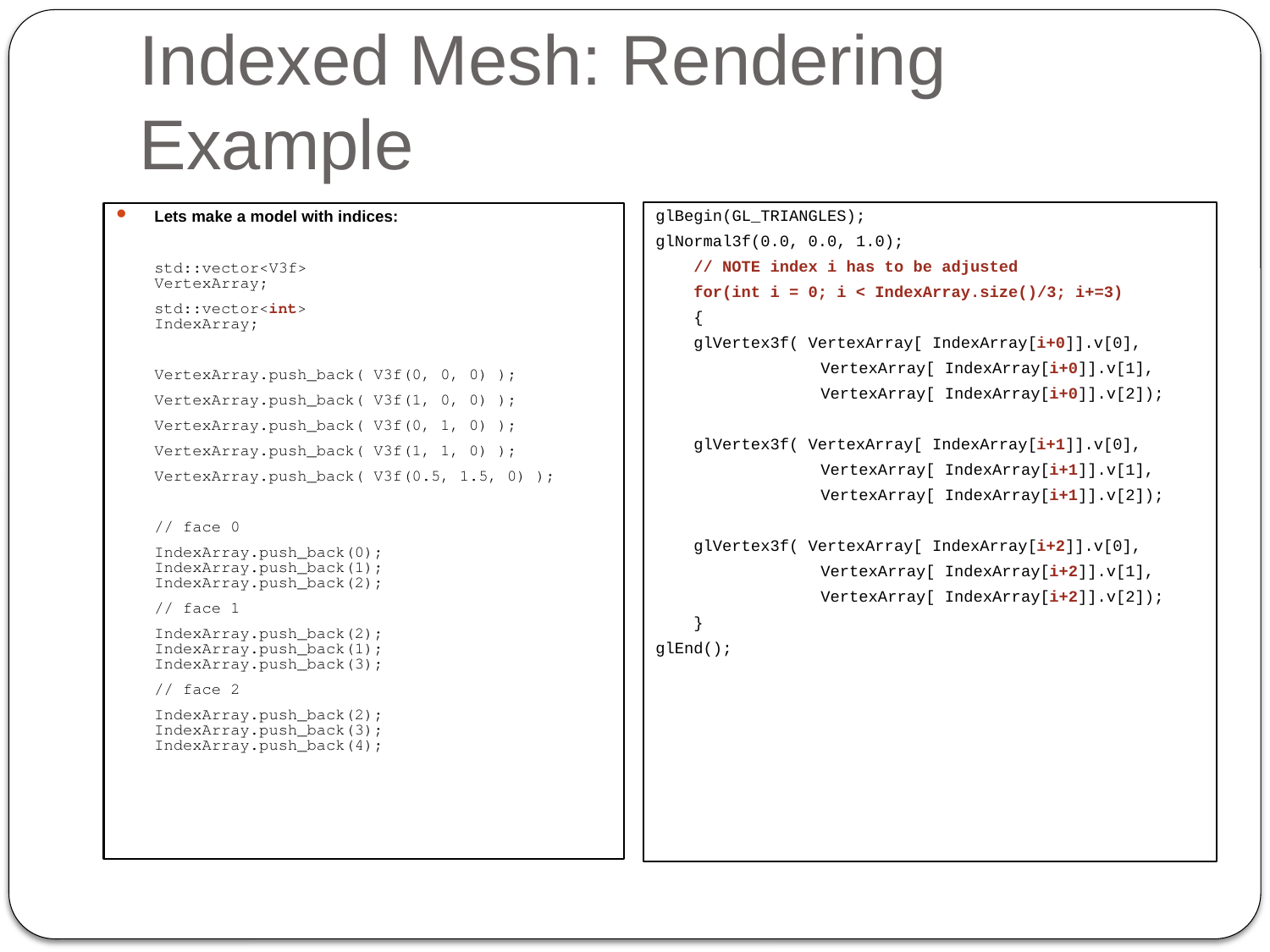

# Indexed Mesh: Rendering Example
glBegin(GL_TRIANGLES);
glNormal3f(0.0, 0.0, 1.0);
	// NOTE index i has to be adjusted
	for(int i = 0; i < IndexArray.size()/3; i+=3)
	{
	glVertex3f( VertexArray[ IndexArray[i+0]].v[0],
		VertexArray[ IndexArray[i+0]].v[1],
		VertexArray[ IndexArray[i+0]].v[2]);

	glVertex3f( VertexArray[ IndexArray[i+1]].v[0],
		VertexArray[ IndexArray[i+1]].v[1],
		VertexArray[ IndexArray[i+1]].v[2]);

	glVertex3f( VertexArray[ IndexArray[i+2]].v[0],
		VertexArray[ IndexArray[i+2]].v[1],
		VertexArray[ IndexArray[i+2]].v[2]);
	}
glEnd();
Lets make a model with indices:

	std::vector<V3f>		VertexArray;
	std::vector<int>		IndexArray;

	VertexArray.push_back( V3f(0, 0, 0) );
	VertexArray.push_back( V3f(1, 0, 0) );
	VertexArray.push_back( V3f(0, 1, 0) );
	VertexArray.push_back( V3f(1, 1, 0) );
	VertexArray.push_back( V3f(0.5, 1.5, 0) );

	// face 0
	IndexArray.push_back(0); IndexArray.push_back(1); IndexArray.push_back(2);
	// face 1
	IndexArray.push_back(2); IndexArray.push_back(1); IndexArray.push_back(3);
	// face 2
	IndexArray.push_back(2); IndexArray.push_back(3); IndexArray.push_back(4);